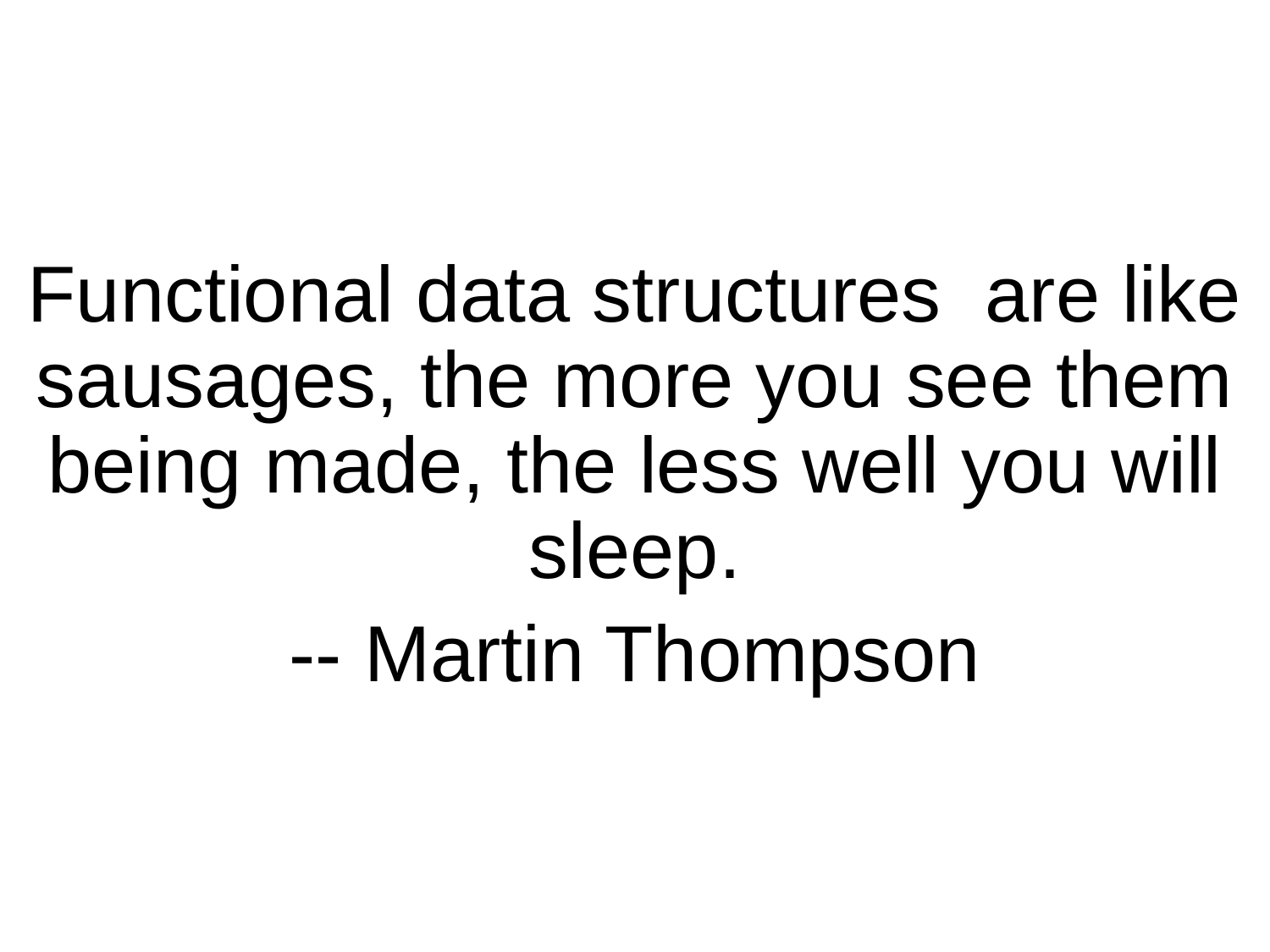

Functional data structures  are like sausages, the more you see them being made, the less well you will sleep.
-- Martin Thompson